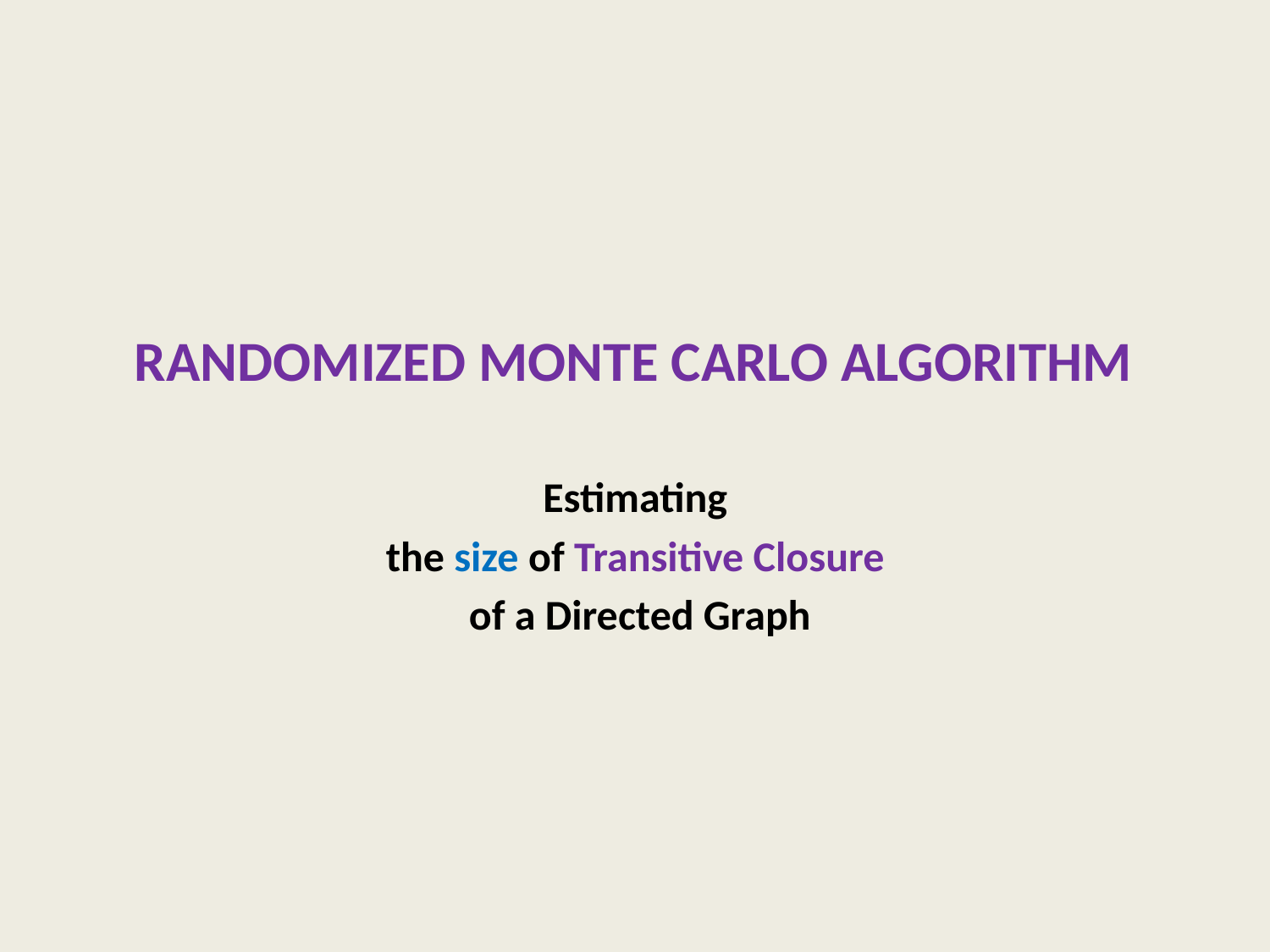

# Randomized Monte Carlo algorithm
Estimating
the size of Transitive Closure
of a Directed Graph